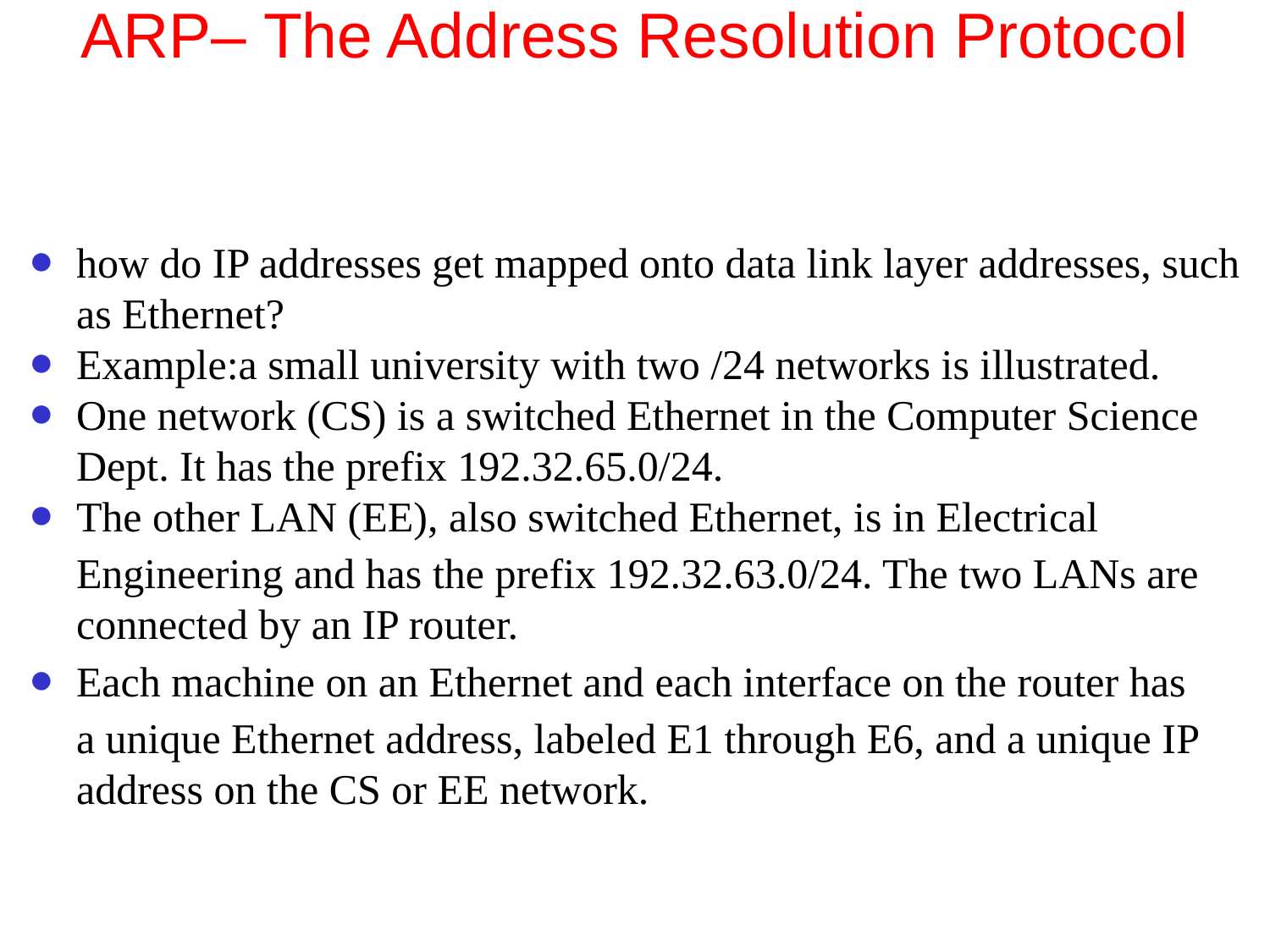

# ARP– The Address Resolution Protocol

how do IP addresses get mapped onto data link layer addresses, such as Ethernet?
Example:a small university with two /24 networks is illustrated.
One network (CS) is a switched Ethernet in the Computer Science Dept. It has the prefix 192.32.65.0/24.
The other LAN (EE), also switched Ethernet, is in Electrical
Engineering and has the prefix 192.32.63.0/24. The two LANs are connected by an IP router.
Each machine on an Ethernet and each interface on the router has
a unique Ethernet address, labeled E1 through E6, and a unique IP address on the CS or EE network.